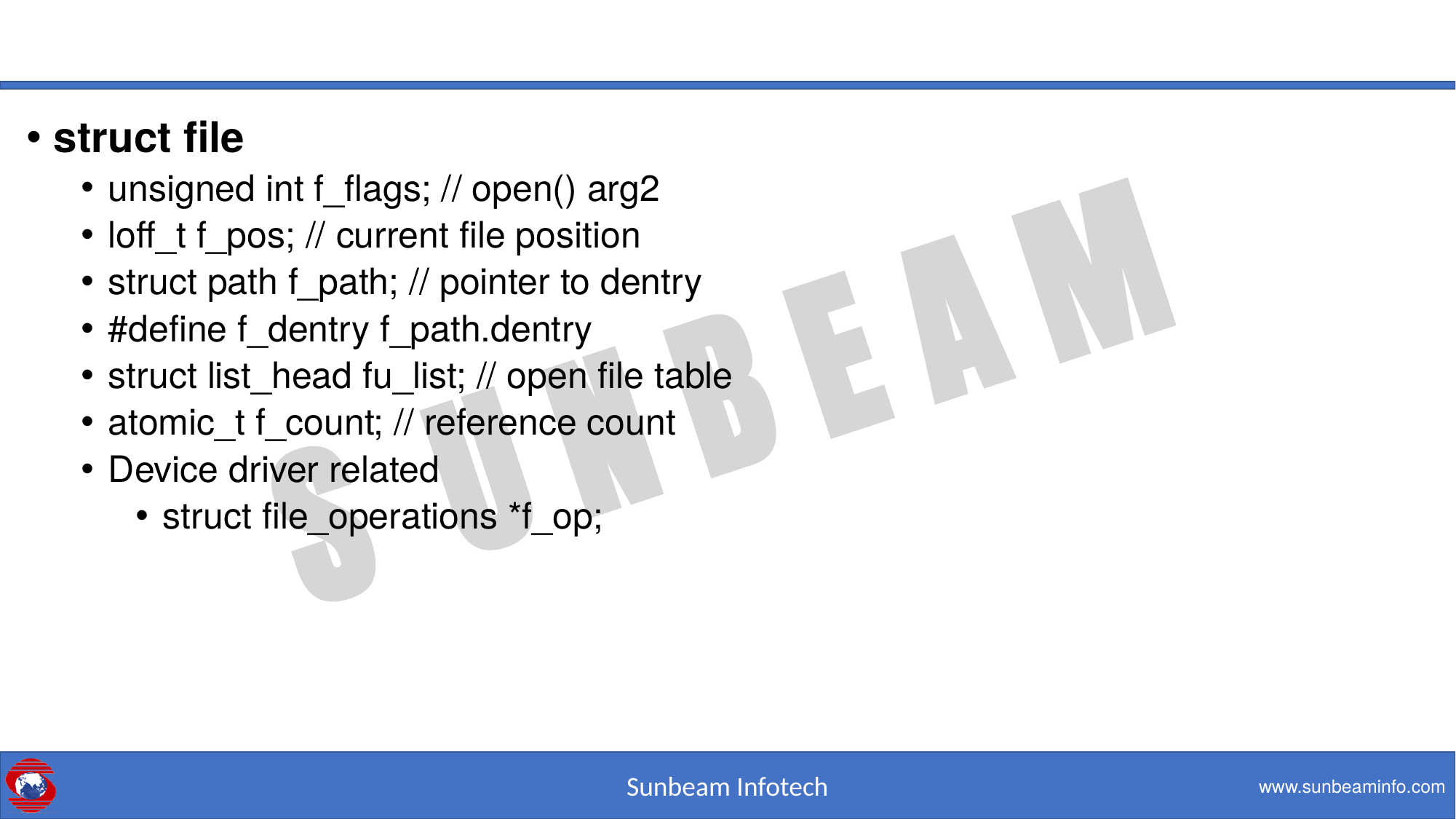

#
struct file
unsigned int f_flags; // open() arg2
loff_t f_pos; // current file position
struct path f_path; // pointer to dentry
#define f_dentry f_path.dentry
struct list_head fu_list; // open file table
atomic_t f_count; // reference count
Device driver related
struct file_operations *f_op;